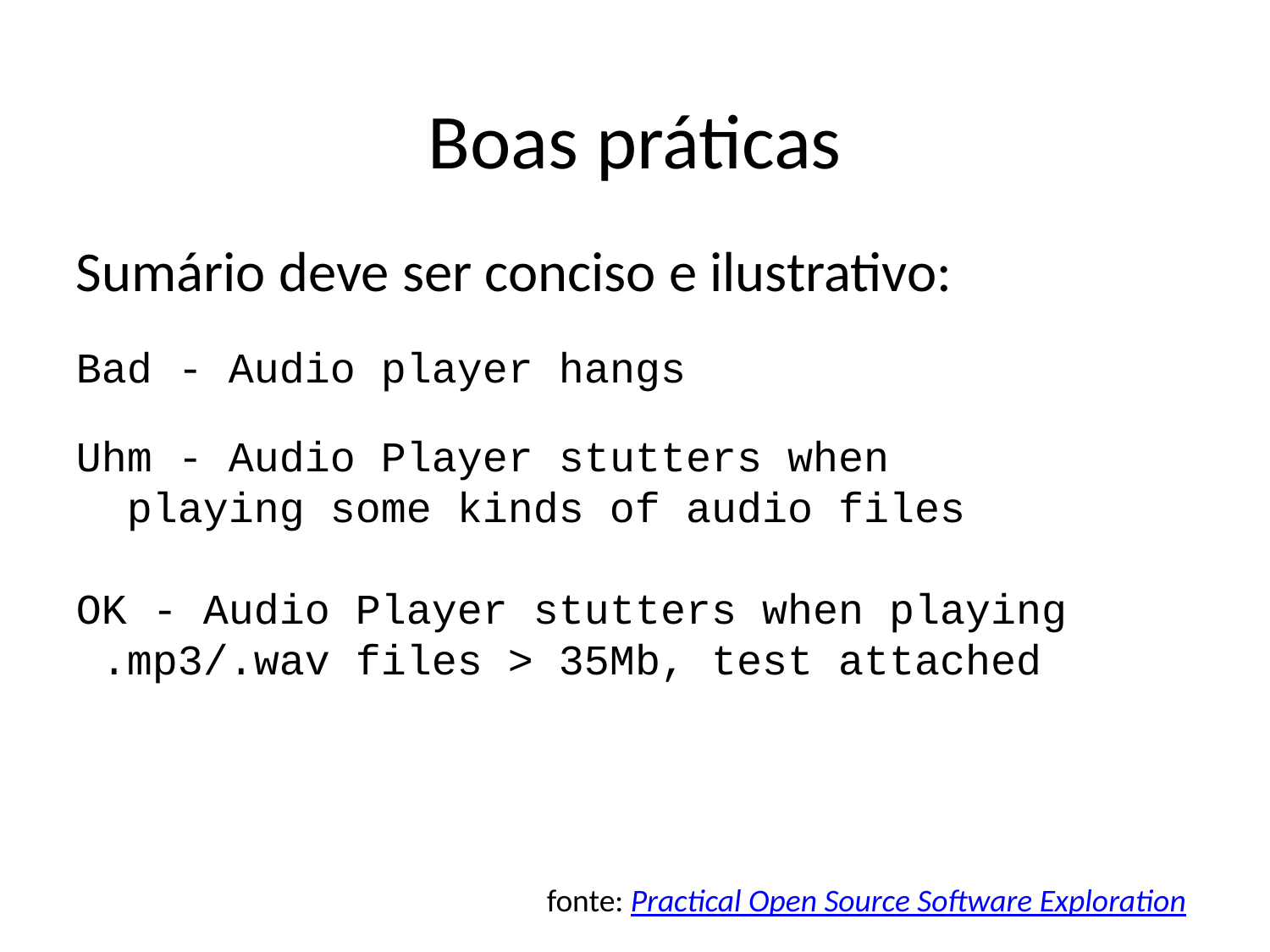

Boas práticas
Sumário deve ser conciso e ilustrativo:

Bad - Audio player hangs

Uhm - Audio Player stutters when
  playing some kinds of audio files

OK - Audio Player stutters when playing
 .mp3/.wav files > 35Mb, test attached
fonte: Practical Open Source Software Exploration